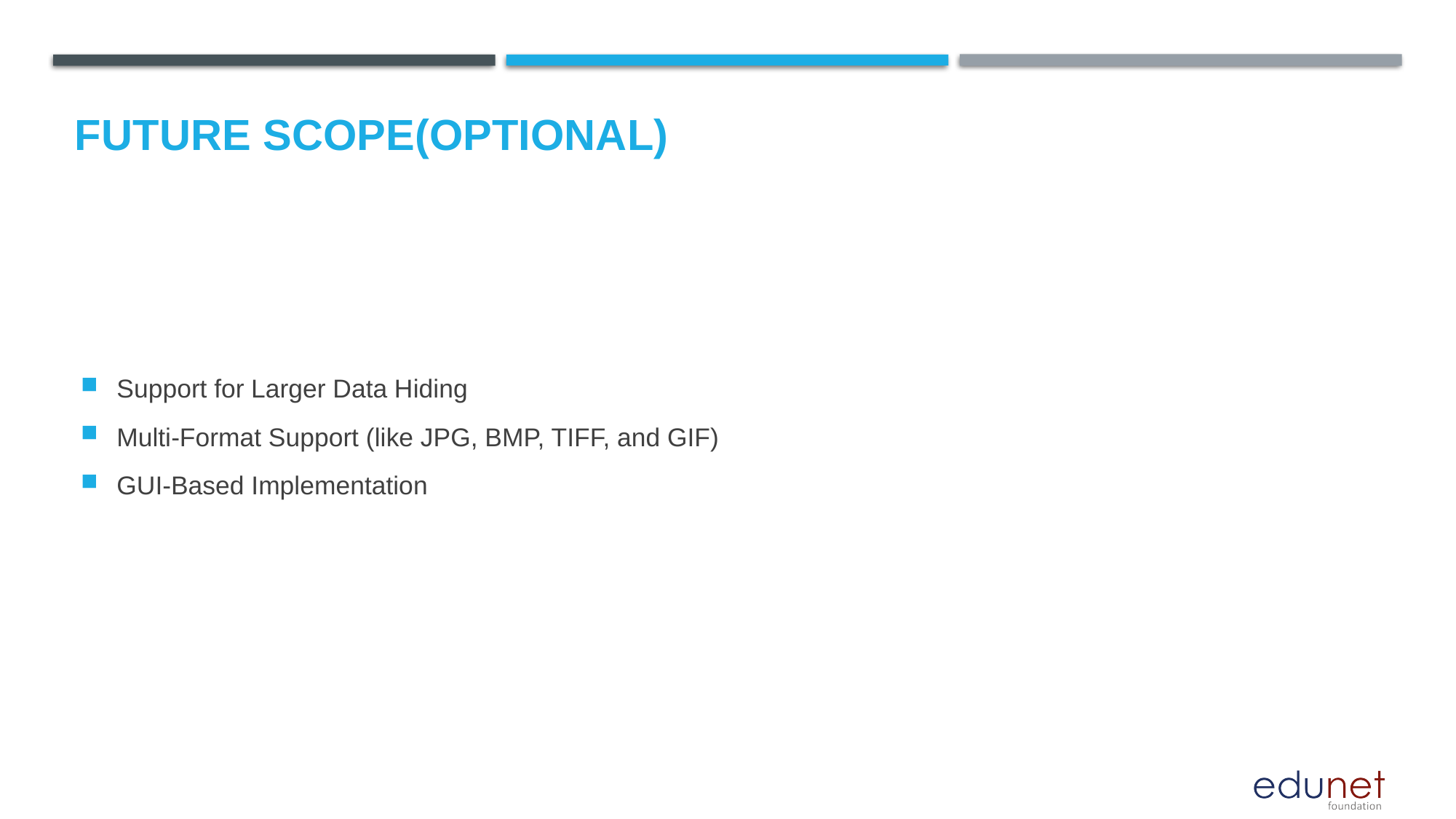

Future scope(optional)
Support for Larger Data Hiding
Multi-Format Support (like JPG, BMP, TIFF, and GIF)
GUI-Based Implementation